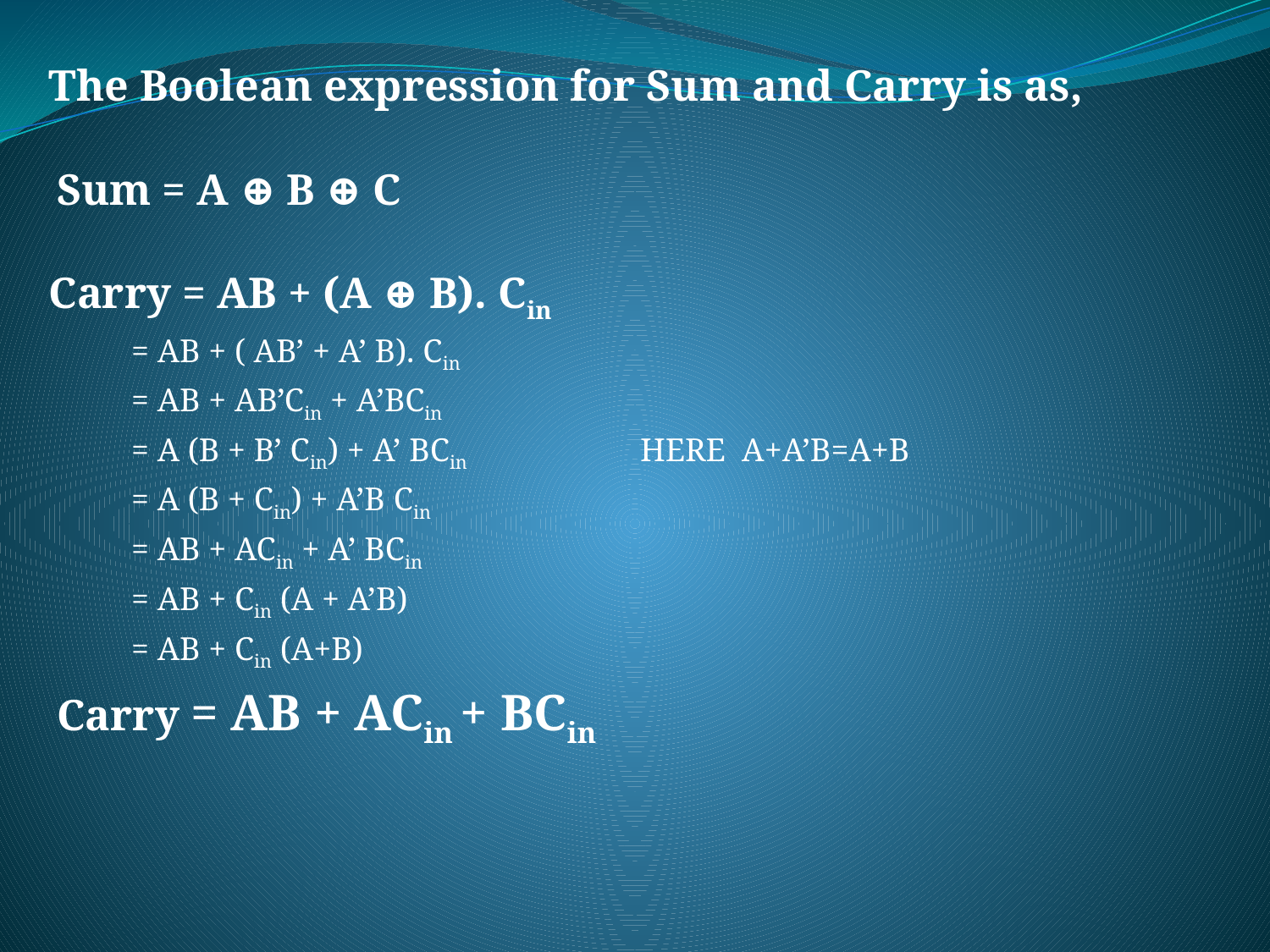

The Boolean expression for Sum and Carry is as,

 Sum = A ⊕ B ⊕ C

Carry = AB + (A ⊕ B). Cin
          = AB + ( AB’ + A’ B). Cin
          = AB + AB’Cin + A’BCin
          = A (B + B’ Cin) + A’ BCin                     HERE  A+A’B=A+B
          = A (B + Cin) + A’B Cin
          = AB + ACin + A’ BCin
          = AB + Cin (A + A’B)
          = AB + Cin (A+B)
 Carry = AB + ACin + BCin